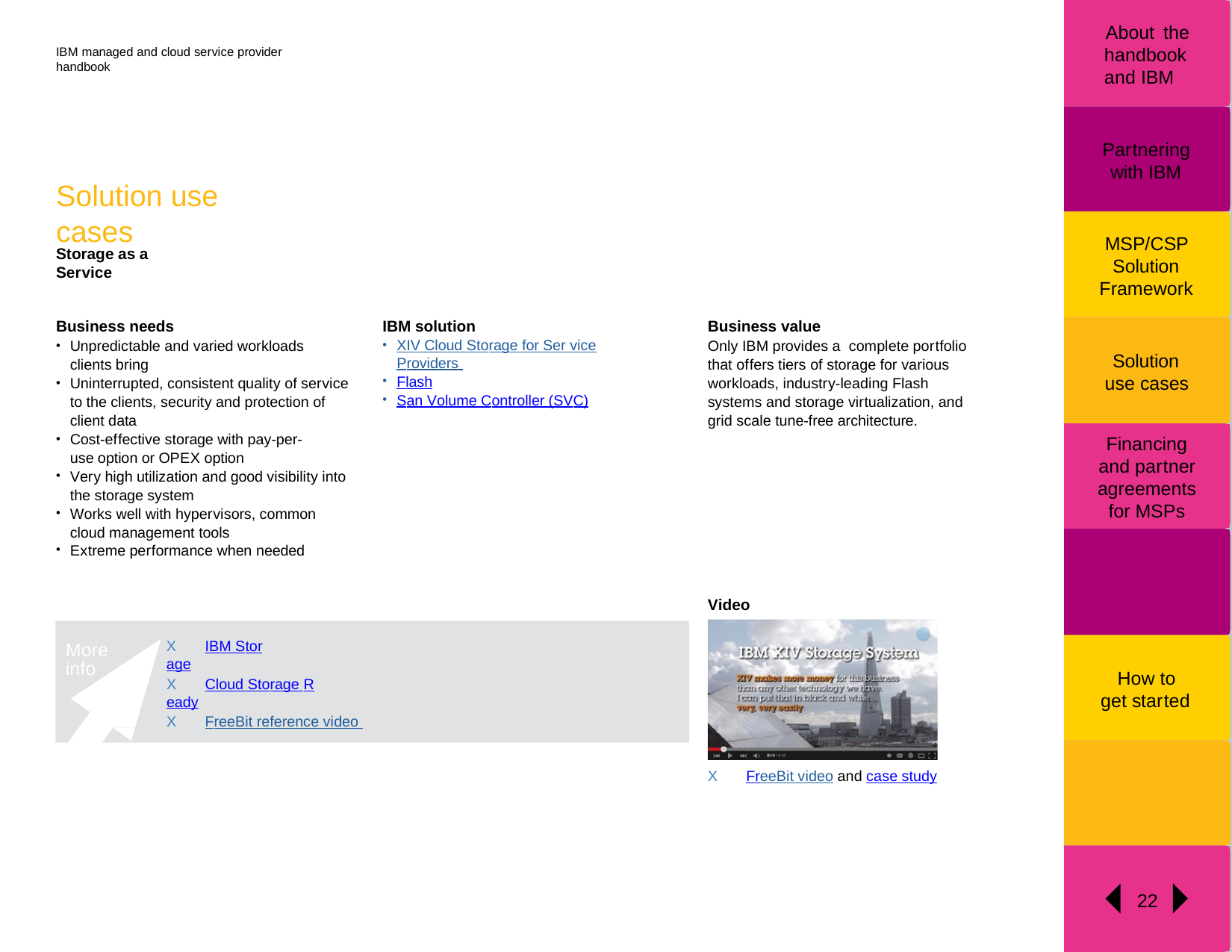

About the handbook and IBM
IBM managed and cloud service provider handbook

Partnering with IBM
Solution use cases

MSP/CSP
Solution Framework
Storage as a Service
Business needs
Unpredictable and varied workloads clients bring
Uninterrupted, consistent quality of service to the clients, security and protection of client data
Cost-effective storage with pay-per-use option or OPEX option
Very high utilization and good visibility into the storage system
Works well with hypervisors, common cloud management tools
Extreme performance when needed
IBM solution
XIV Cloud Storage for Ser vice Providers
Flash
San Volume Controller (SVC)
Business value
Only IBM provides a  complete portfolio that offers tiers of storage for various workloads, industry-leading Flash systems and storage virtualization, and grid scale tune-free architecture.

Solution use cases

Financing and partner agreements for MSPs

MSP use cases
Video

X    IBM Storage

More info
How to get started
X    Cloud Storage Ready
X    FreeBit reference video

X    FreeBit video and case study
Resources

22